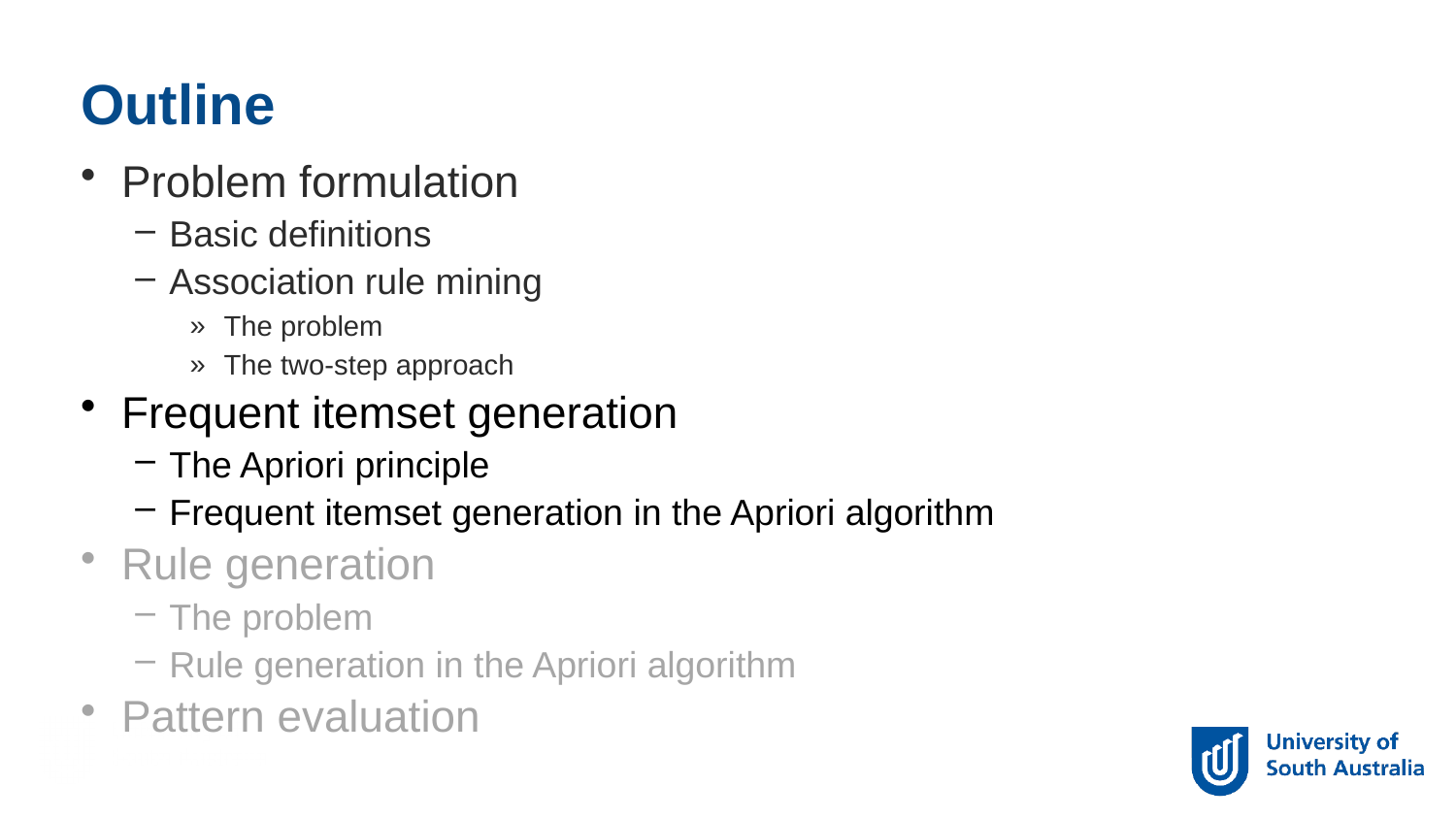

Outline

Problem formulation
Basic definitions
Association rule mining
The problem
The two-step approach
Frequent itemset generation
The Apriori principle
Frequent itemset generation in the Apriori algorithm
Rule generation
The problem
Rule generation in the Apriori algorithm
Pattern evaluation